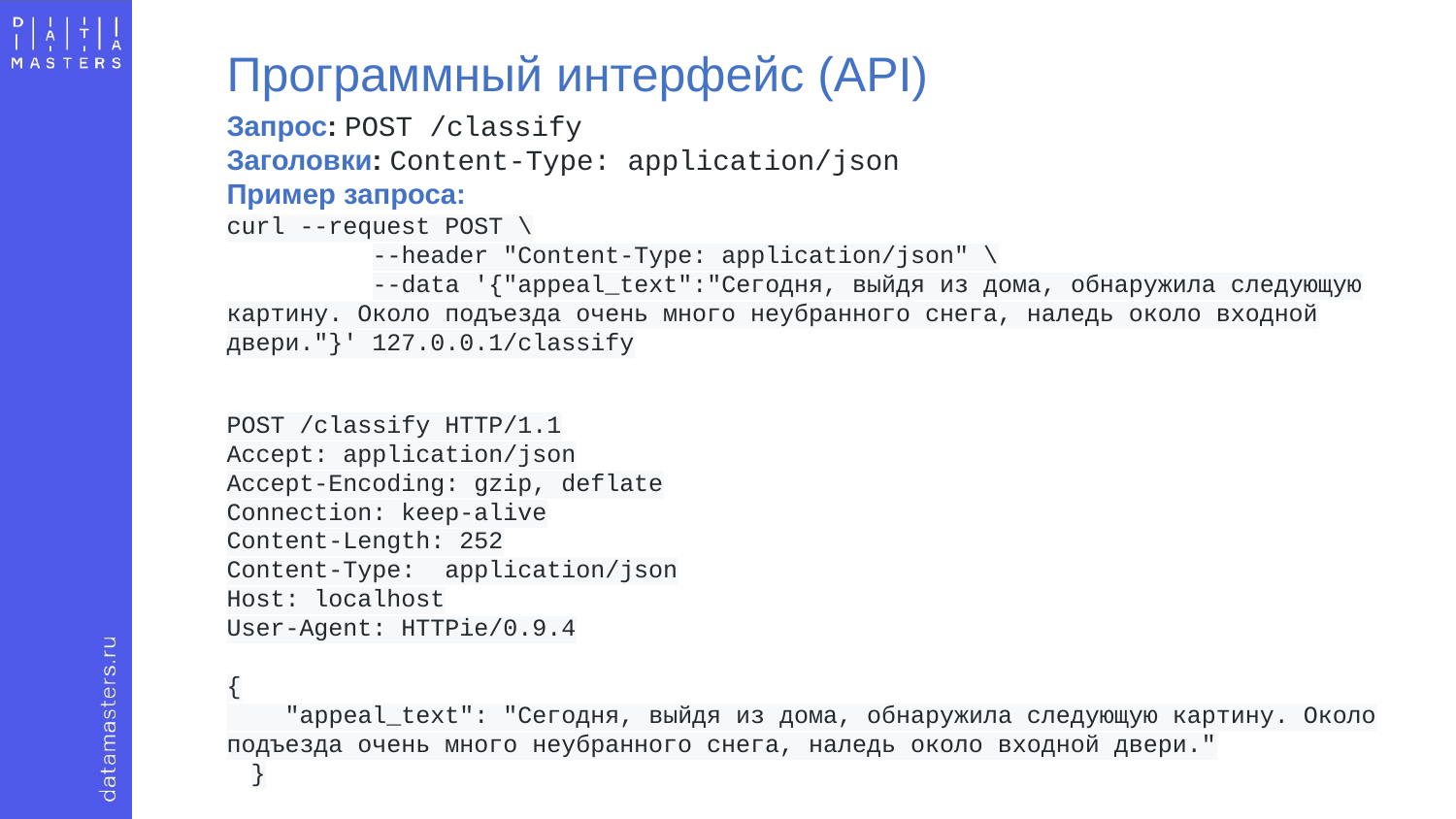

Программный интерфейс (API)
Запрос: POST /classify
Заголовки: Content-Type: application/json
Пример запроса:
curl --request POST \
	--header "Content-Type: application/json" \
	--data '{"appeal_text":"Сегодня, выйдя из дома, обнаружила следующую картину. Около подъезда очень много неубранного снега, наледь около входной двери."}' 127.0.0.1/classify

POST /classify HTTP/1.1
Accept: application/json
Accept-Encoding: gzip, deflate
Connection: keep-alive
Content-Length: 252
Content-Type:  application/json
Host: localhost
User-Agent: HTTPie/0.9.4

{
    "appeal_text": "Сегодня, выйдя из дома, обнаружила следующую картину. Около подъезда очень много неубранного снега, наледь около входной двери."
}